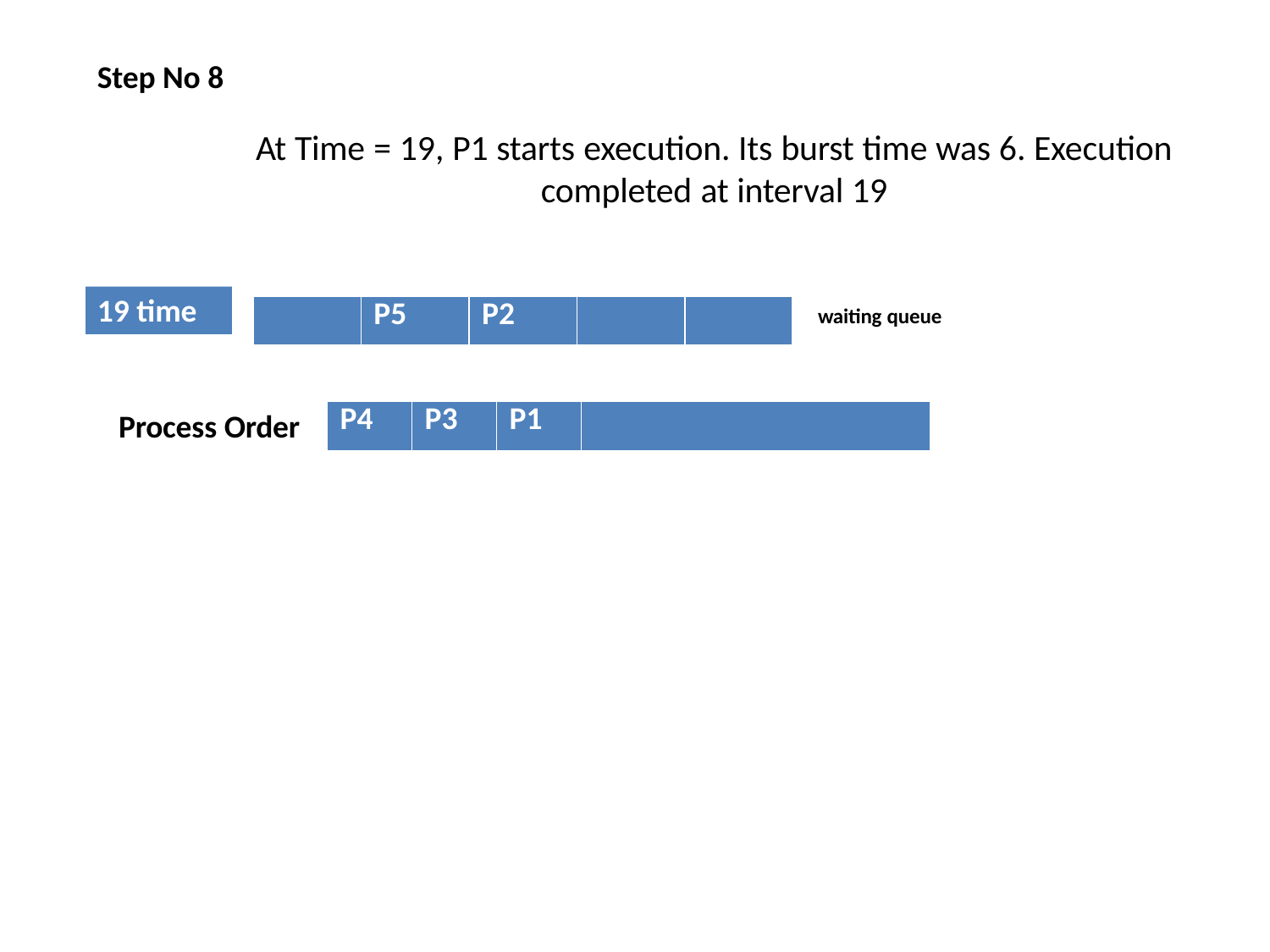

Step No 8
# At Time = 19, P1 starts execution. Its burst time was 6. Execution
completed at interval 19

19 time
|  | P5 | P2 |  |  |
| --- | --- | --- | --- | --- |
waiting queue
| P4 | P3 | P1 |  |
| --- | --- | --- | --- |
Process Order